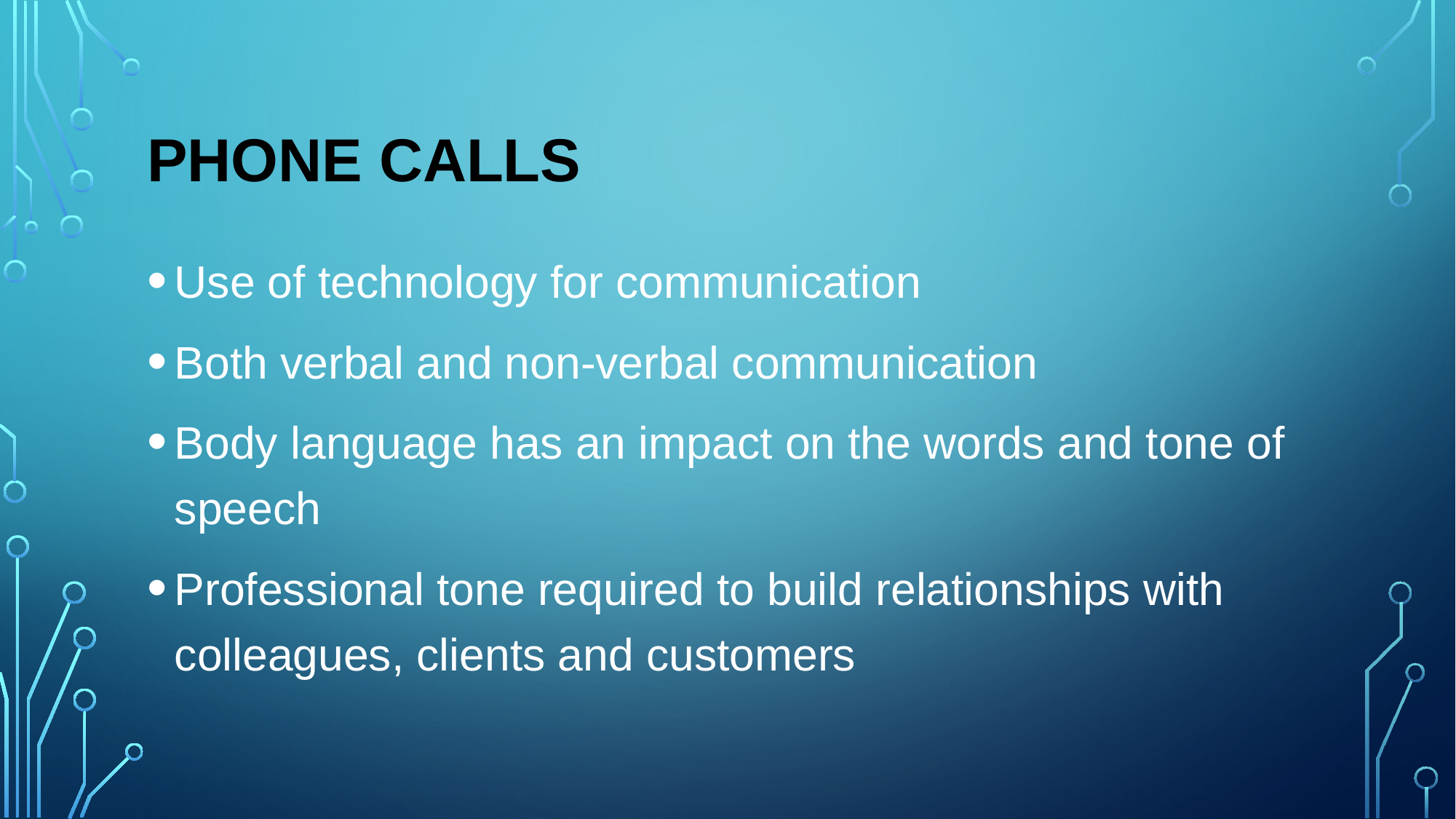

# PHONE CALLS
Use of technology for communication
Both verbal and non-verbal communication
Body language has an impact on the words and tone of speech
Professional tone required to build relationships with colleagues, clients and customers